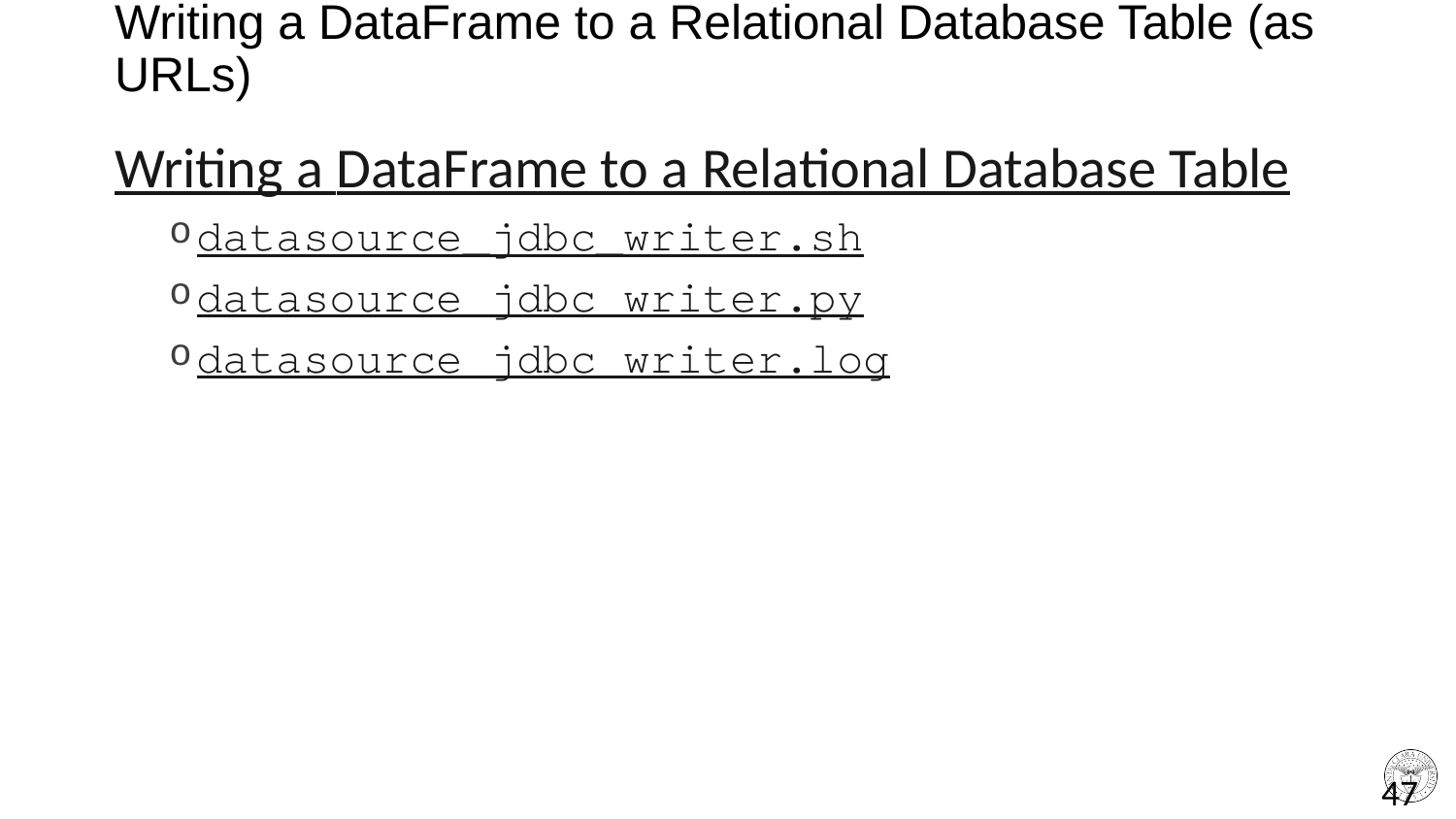

# Writing a DataFrame to a Relational Database Table (as URLs)
Writing a DataFrame to a Relational Database Table
datasource_jdbc_writer.sh
datasource_jdbc_writer.py
datasource_jdbc_writer.log

47